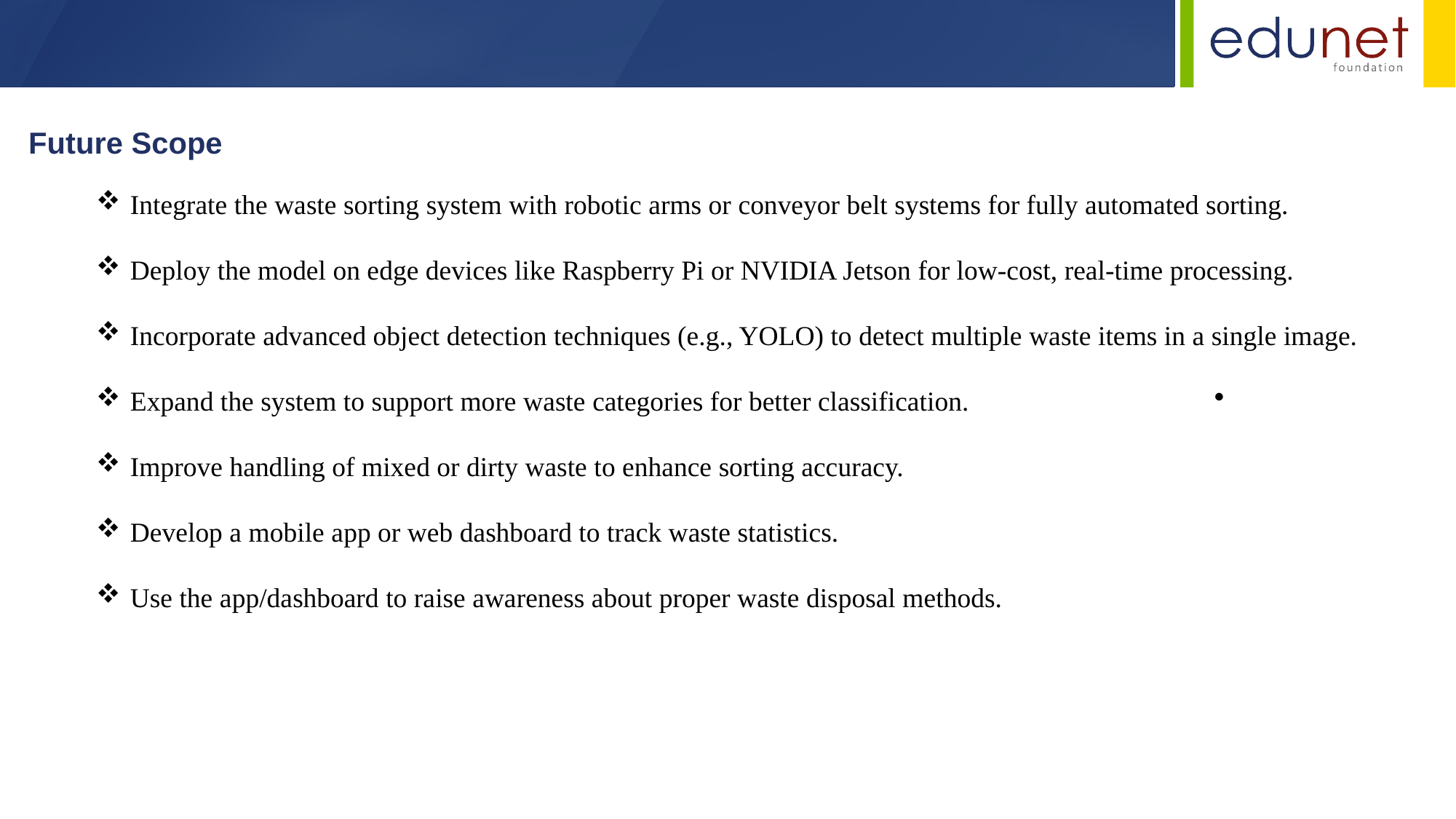

Future Scope
Integrate the waste sorting system with robotic arms or conveyor belt systems for fully automated sorting.
Deploy the model on edge devices like Raspberry Pi or NVIDIA Jetson for low-cost, real-time processing.
Incorporate advanced object detection techniques (e.g., YOLO) to detect multiple waste items in a single image.
Expand the system to support more waste categories for better classification.
Improve handling of mixed or dirty waste to enhance sorting accuracy.
Develop a mobile app or web dashboard to track waste statistics.
Use the app/dashboard to raise awareness about proper waste disposal methods.